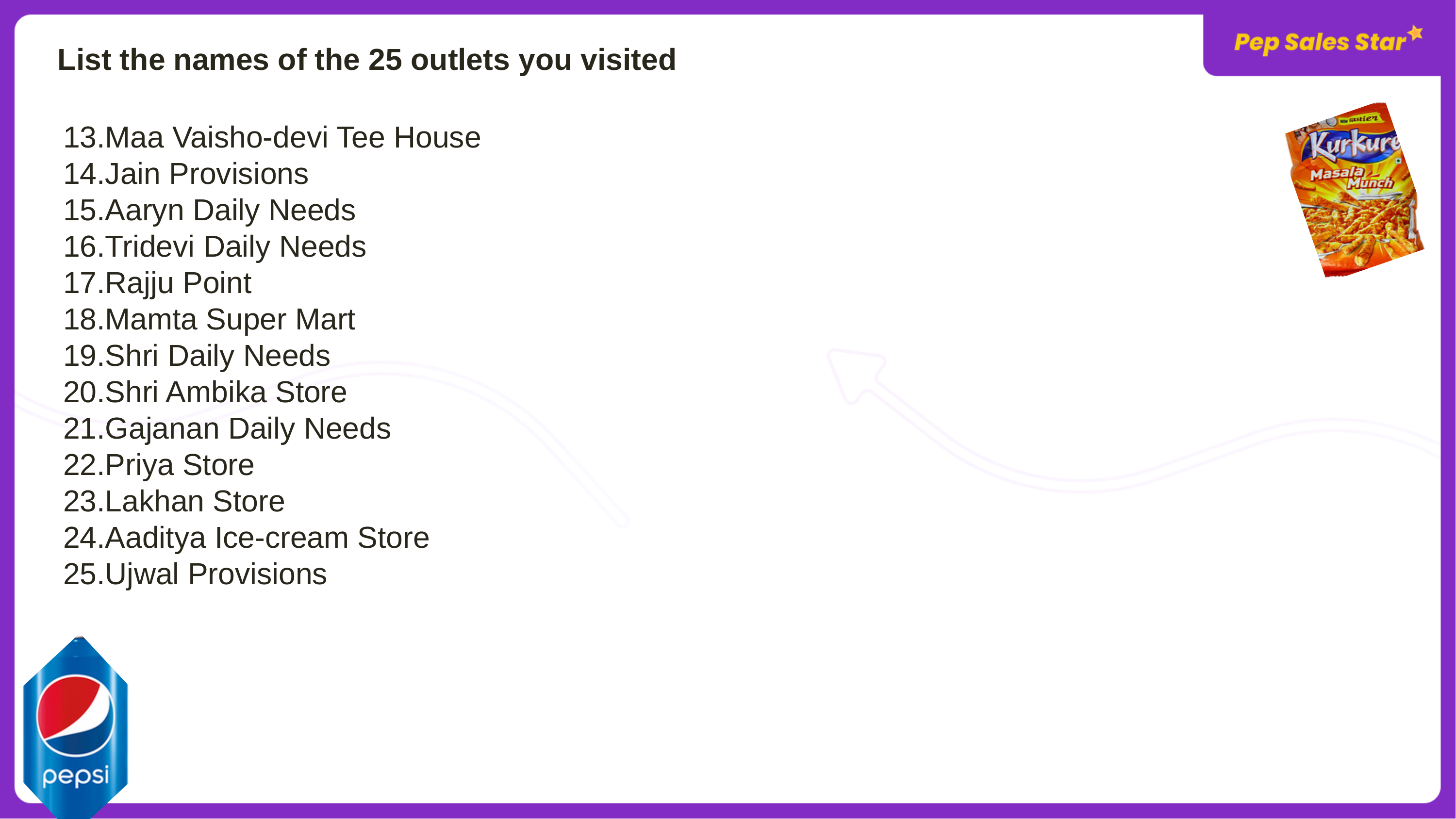

List the names of the 25 outlets you visited

13.Maa Vaisho-devi Tee House
14.Jain Provisions
15.Aaryn Daily Needs
16.Tridevi Daily Needs
17.Rajju Point
18.Mamta Super Mart
19.Shri Daily Needs
20.Shri Ambika Store
21.Gajanan Daily Needs
22.Priya Store
23.Lakhan Store
24.Aaditya Ice-cream Store
25.Ujwal Provisions